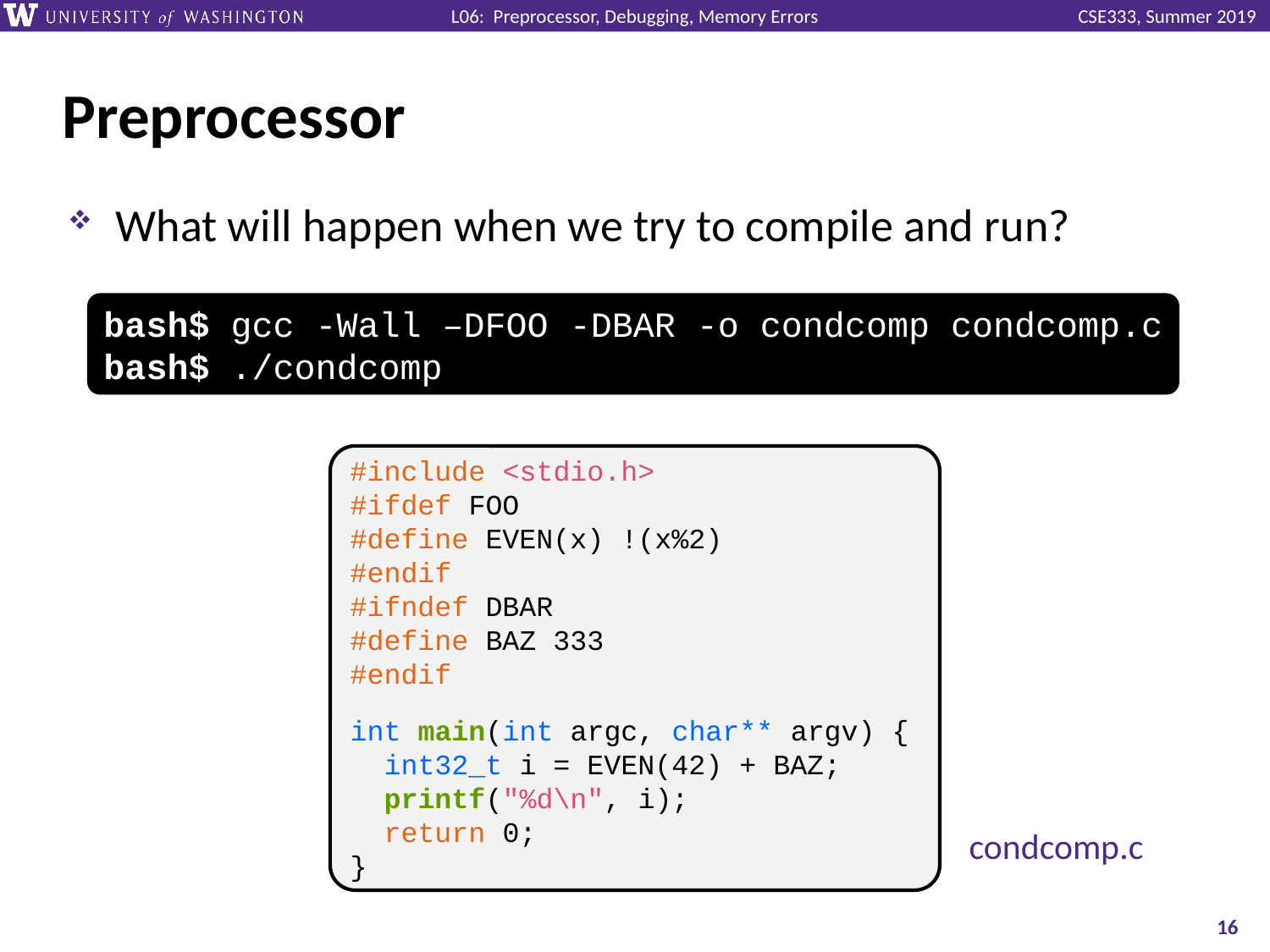

# Preprocessor
What will happen when we try to compile and run?

bash$ gcc -Wall –DFOO -DBAR -o condcomp condcomp.c
bash$ ./condcomp
#include <stdio.h>
#ifdef FOO
#define EVEN(x) !(x%2)
#endif
#ifndef DBAR
#define BAZ 333
#endif

int main(int argc, char** argv) {
  int32_t i = EVEN(42) + BAZ;
  printf("%d\n", i);
  return 0;
}
condcomp.c
16